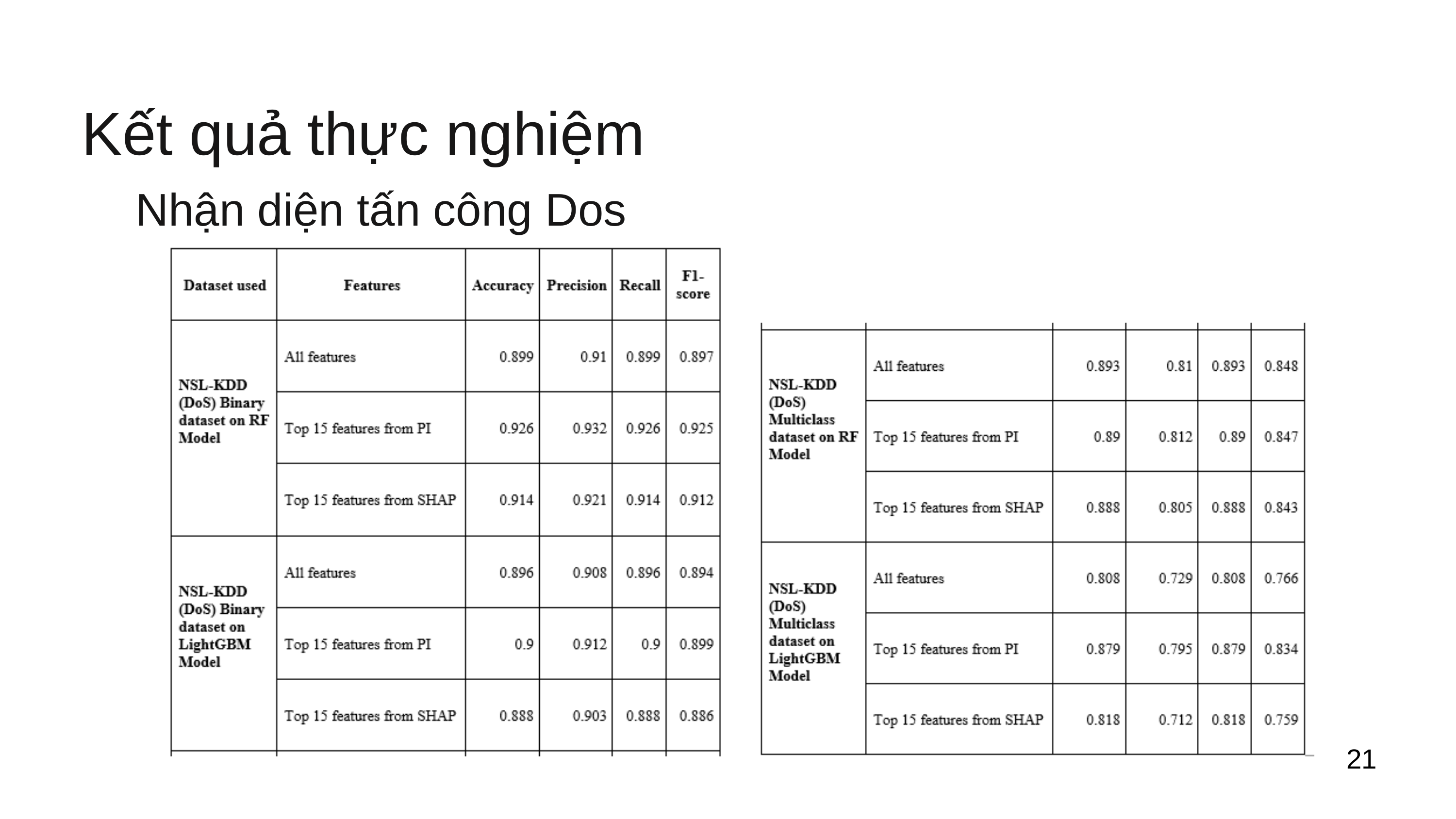

Kết quả thực nghiệm
Nhận diện tấn công Dos

21